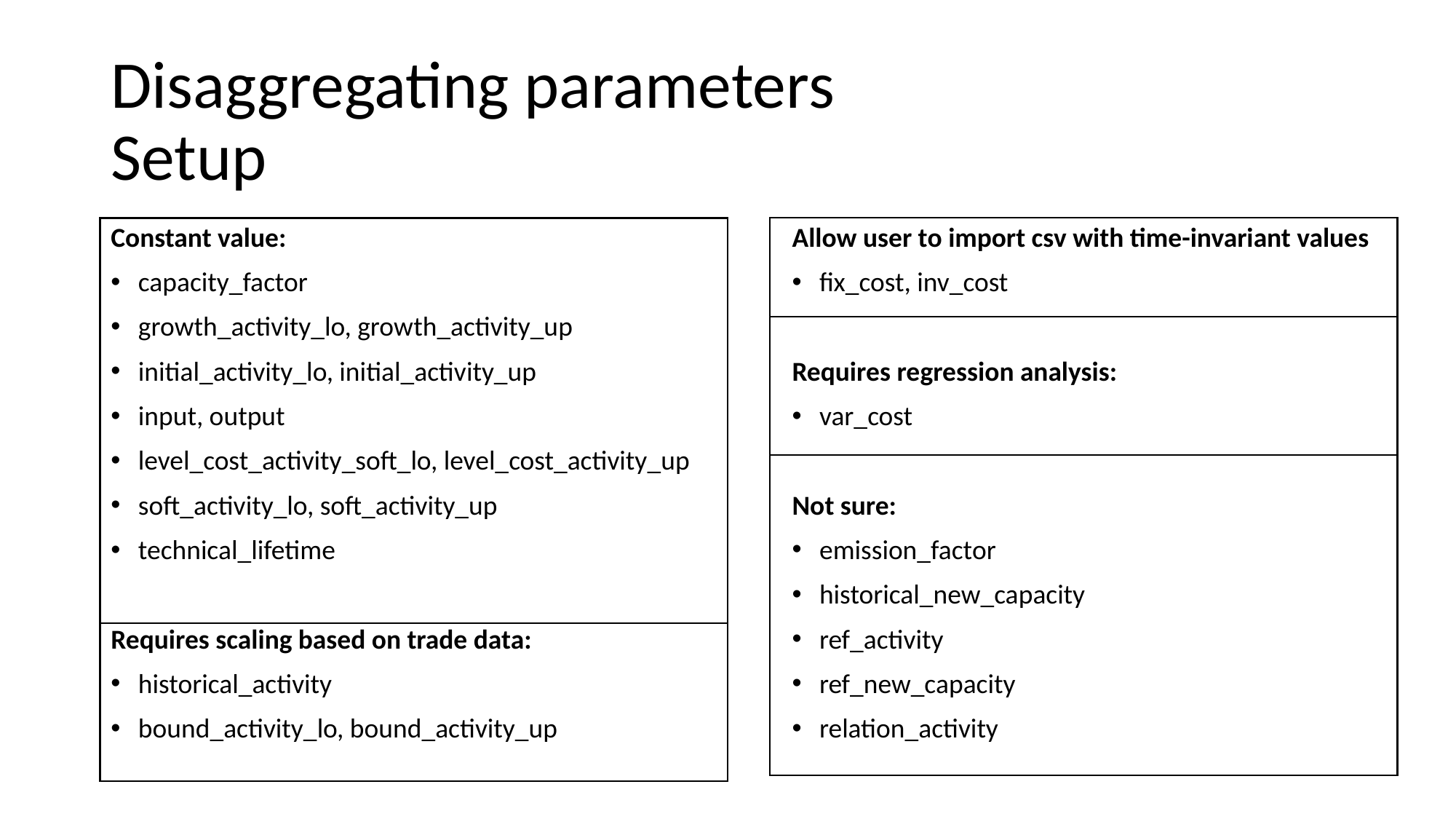

# Disaggregating parameters Setup
Constant value:
capacity_factor
growth_activity_lo, growth_activity_up
initial_activity_lo, initial_activity_up
input, output
level_cost_activity_soft_lo, level_cost_activity_up
soft_activity_lo, soft_activity_up
technical_lifetime

Requires scaling based on trade data:
historical_activity
bound_activity_lo, bound_activity_up

Allow user to import csv with time-invariant values
fix_cost, inv_cost

Requires regression analysis:
var_cost

Not sure:
emission_factor
historical_new_capacity
ref_activity
ref_new_capacity
relation_activity